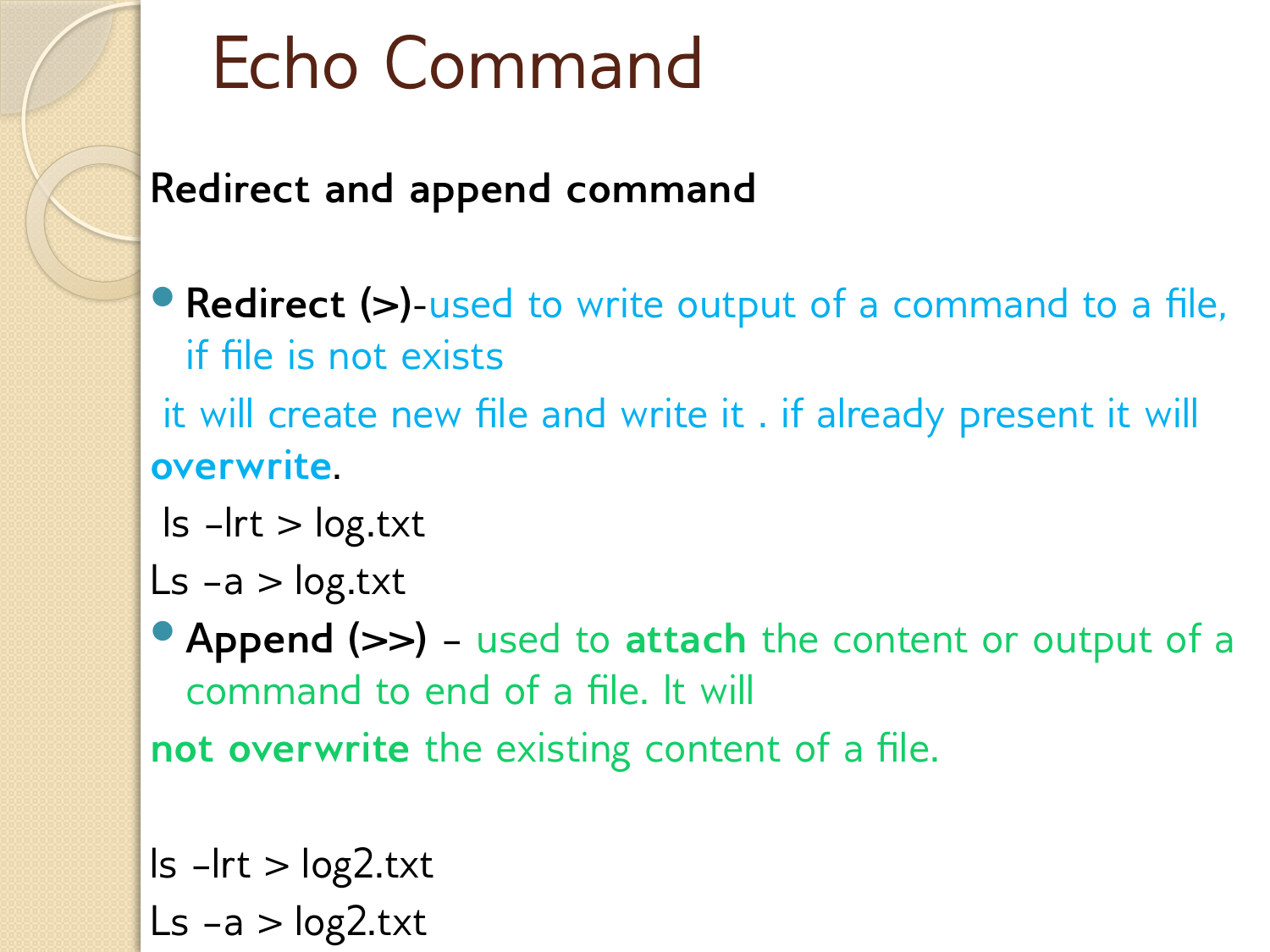

# Echo Command

Redirect and append command

Redirect (>)-used to write output of a command to a file, if file is not exists
 it will create new file and write it . if already present it will overwrite.
 ls –lrt > log.txt
Ls –a > log.txt
Append (>>) – used to attach the content or output of a command to end of a file. It will
not overwrite the existing content of a file.

ls –lrt > log2.txt
Ls –a > log2.txt